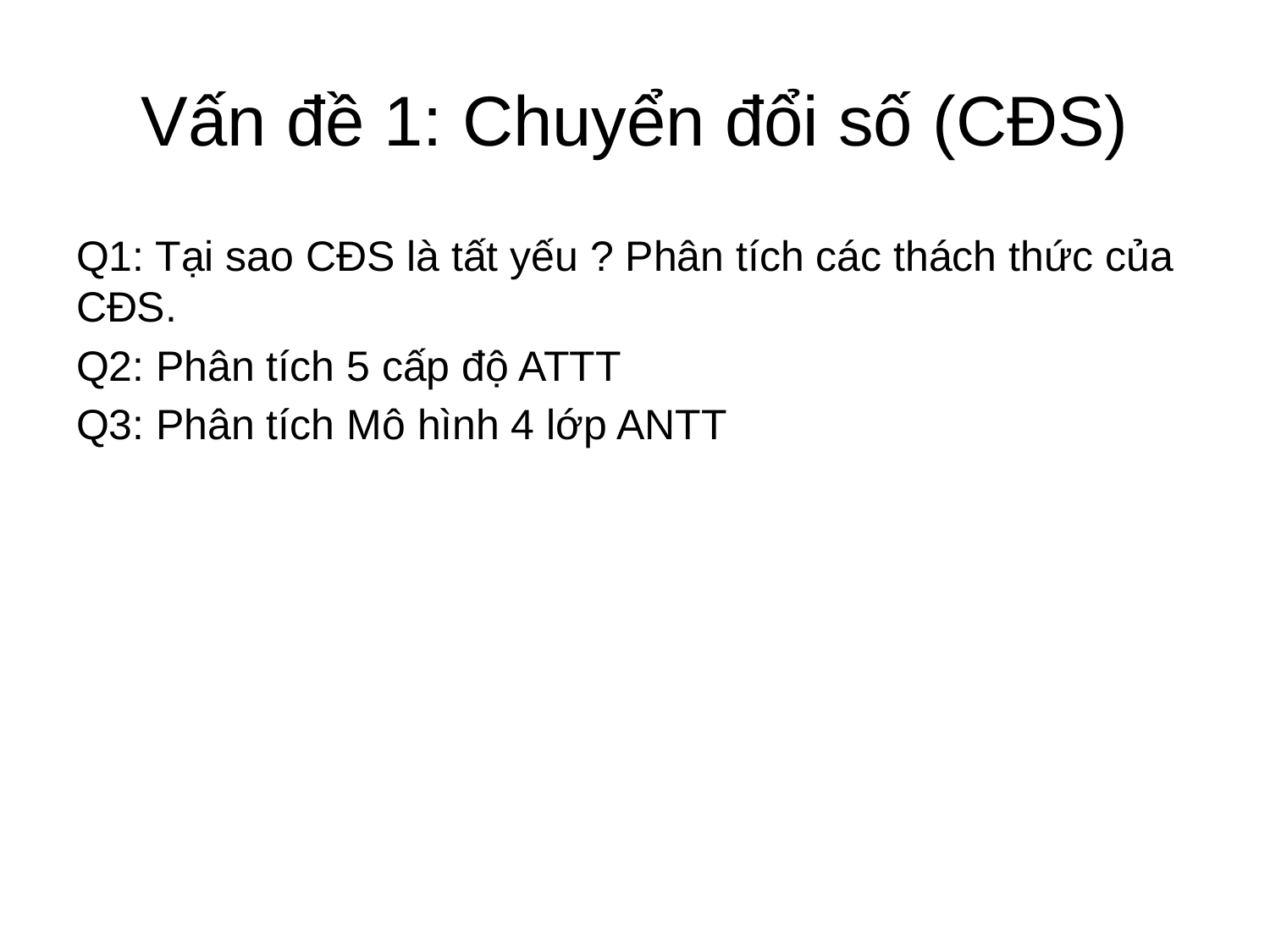

# Vấn đề 1: Chuyển đổi số (CĐS)
Q1: Tại sao CĐS là tất yếu ? Phân tích các thách thức của CĐS.
Q2: Phân tích 5 cấp độ ATTT
Q3: Phân tích Mô hình 4 lớp ANTT